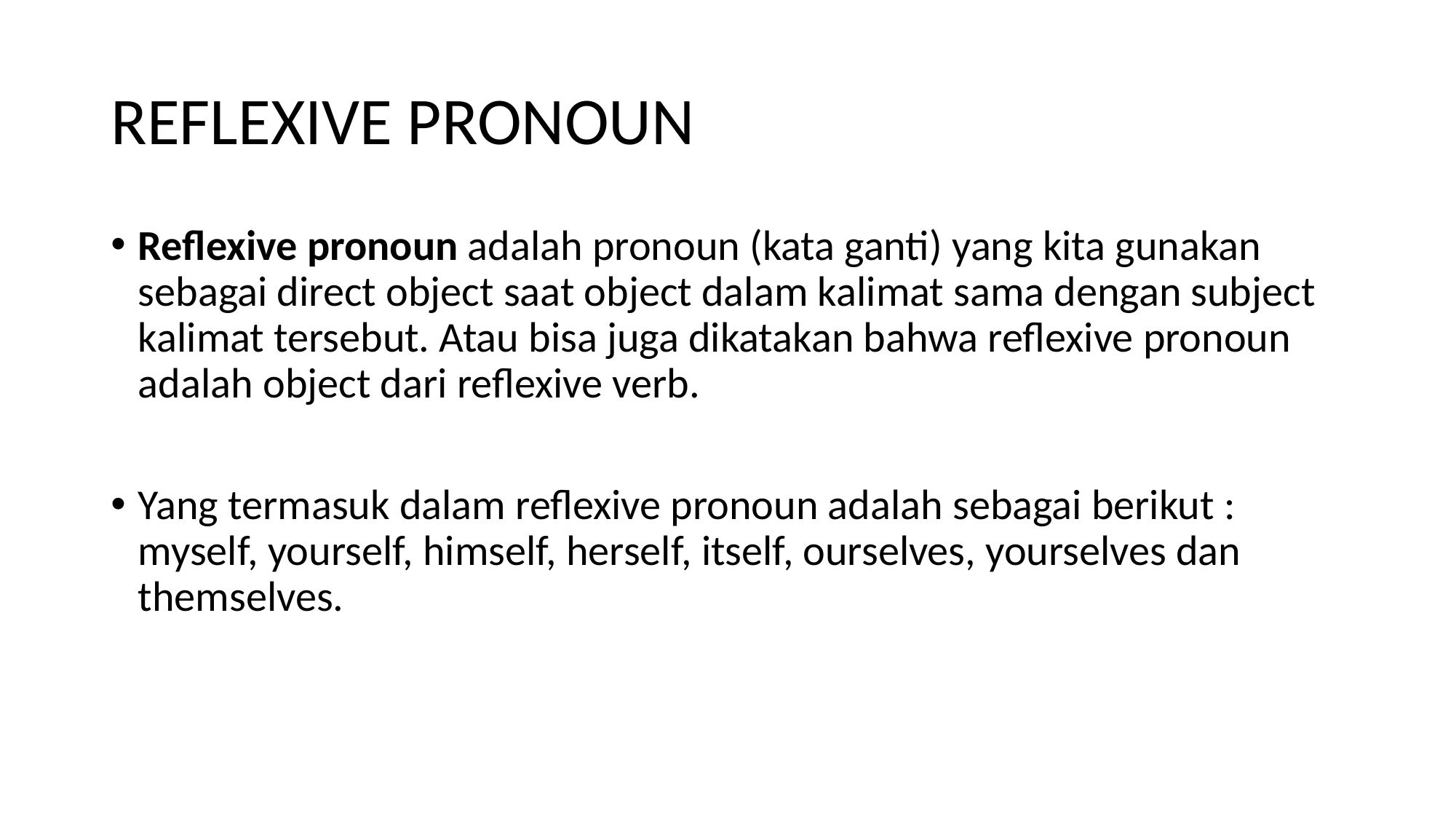

# REFLEXIVE PRONOUN
Reflexive pronoun adalah pronoun (kata ganti) yang kita gunakan sebagai direct object saat object dalam kalimat sama dengan subject kalimat tersebut. Atau bisa juga dikatakan bahwa reflexive pronoun adalah object dari reflexive verb.

Yang termasuk dalam reflexive pronoun adalah sebagai berikut : myself, yourself, himself, herself, itself, ourselves, yourselves dan themselves.